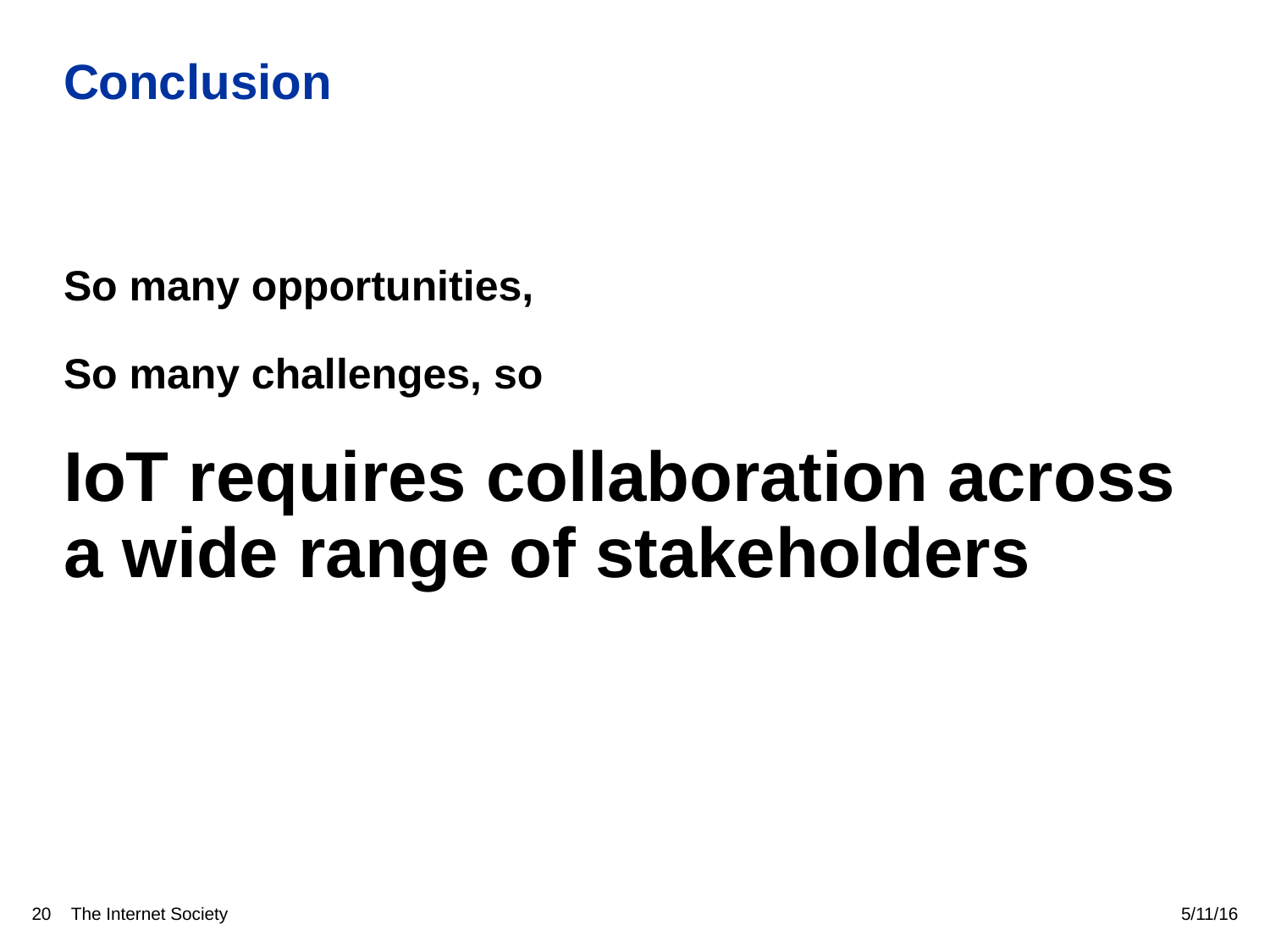

# Conclusion

So many opportunities,
So many challenges, so
IoT requires collaboration across a wide range of stakeholders
20
5/11/16